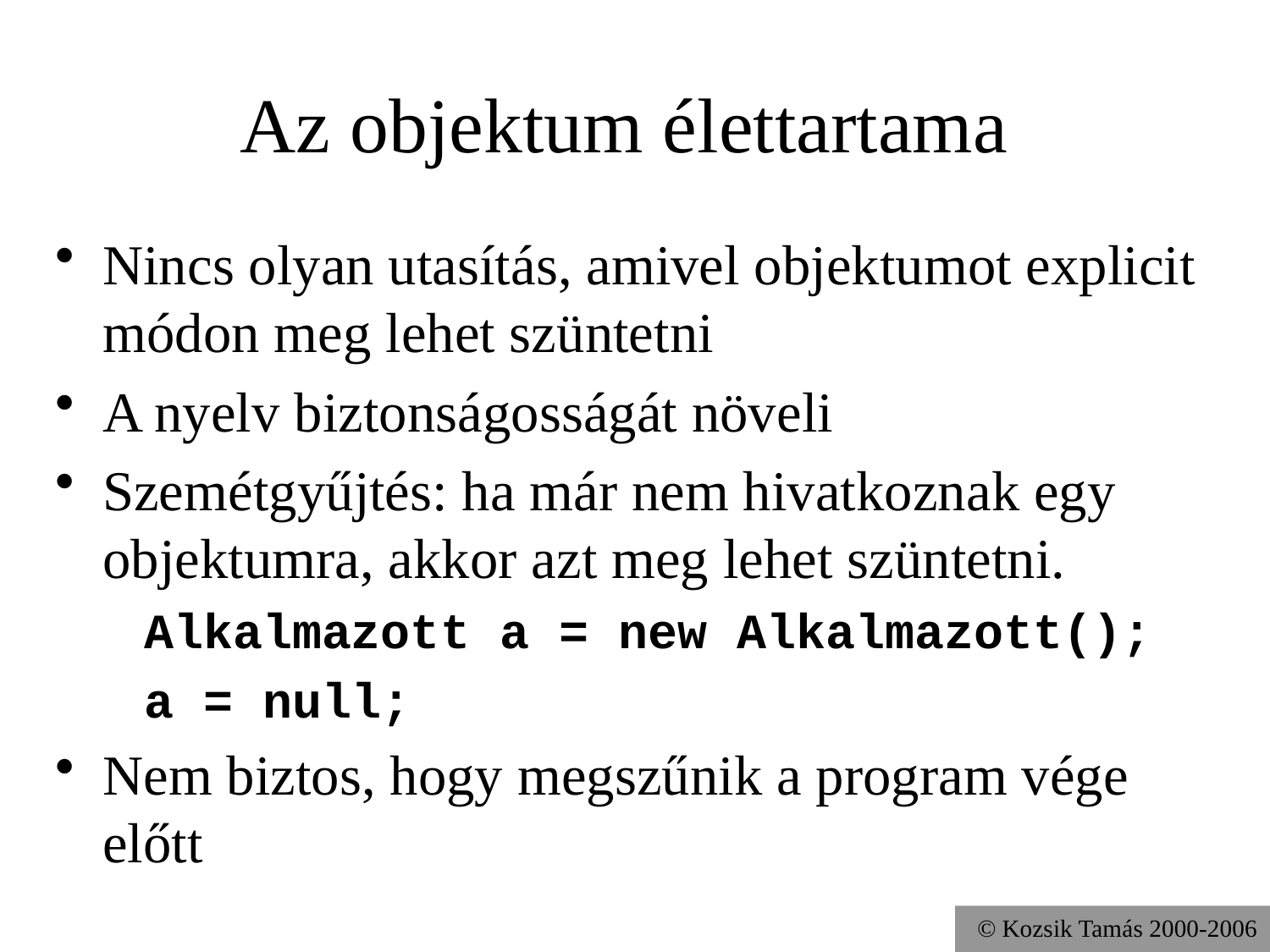

# Az objektum élettartama
Nincs olyan utasítás, amivel objektumot explicit módon meg lehet szüntetni
A nyelv biztonságosságát növeli
Szemétgyűjtés: ha már nem hivatkoznak egy objektumra, akkor azt meg lehet szüntetni.
   Alkalmazott a = new Alkalmazott();
   a = null;
Nem biztos, hogy megszűnik a program vége előtt
© Kozsik Tamás 2000-2006